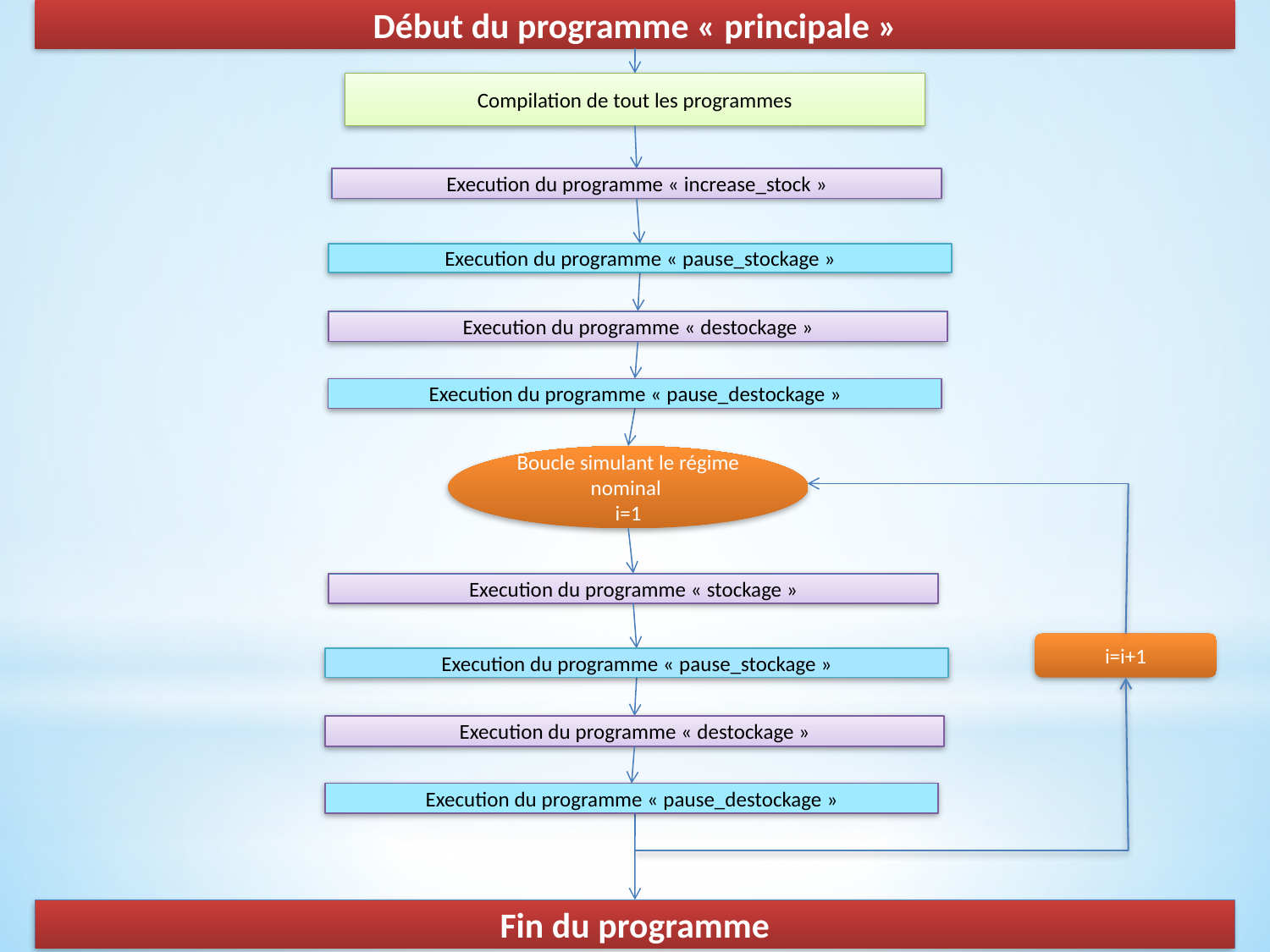

Début du programme « principale »
Compilation de tout les programmes
Execution du programme « increase_stock »
Execution du programme « pause_stockage »
Execution du programme « destockage »
Execution du programme « pause_destockage »
Boucle simulant le régime nominal
i=1
Execution du programme « stockage »
i=i+1
Execution du programme « pause_stockage »
Execution du programme « destockage »
Execution du programme « pause_destockage »
Fin du programme